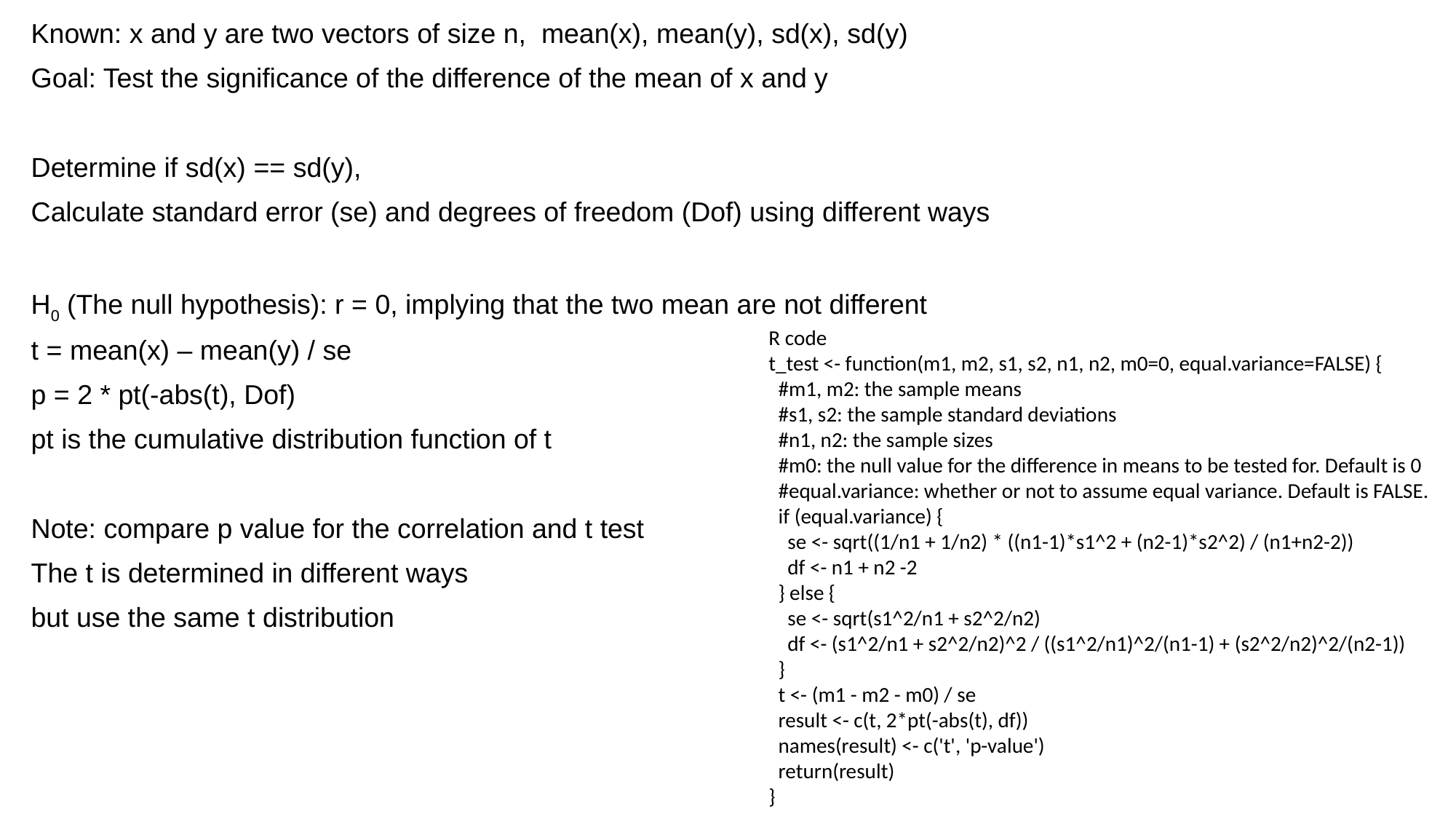

Known: x and y are two vectors of size n,  mean(x), mean(y), sd(x), sd(y)
Goal: Test the significance of the difference of the mean of x and y

Determine if sd(x) == sd(y),
Calculate standard error (se) and degrees of freedom (Dof) using different ways

H0 (The null hypothesis): r = 0, implying that the two mean are not different
t = mean(x) – mean(y) / se
p = 2 * pt(-abs(t), Dof)
pt is the cumulative distribution function of t

Note: compare p value for the correlation and t test
The t is determined in different ways
but use the same t distribution

R code
t_test <- function(m1, m2, s1, s2, n1, n2, m0=0, equal.variance=FALSE) {
  #m1, m2: the sample means
  #s1, s2: the sample standard deviations
  #n1, n2: the sample sizes
  #m0: the null value for the difference in means to be tested for. Default is 0
  #equal.variance: whether or not to assume equal variance. Default is FALSE.
  if (equal.variance) {
    se <- sqrt((1/n1 + 1/n2) * ((n1-1)*s1^2 + (n2-1)*s2^2) / (n1+n2-2))
    df <- n1 + n2 -2
  } else {
    se <- sqrt(s1^2/n1 + s2^2/n2)
    df <- (s1^2/n1 + s2^2/n2)^2 / ((s1^2/n1)^2/(n1-1) + (s2^2/n2)^2/(n2-1))
  }
  t <- (m1 - m2 - m0) / se
  result <- c(t, 2*pt(-abs(t), df))
  names(result) <- c('t', 'p-value')
  return(result)
}